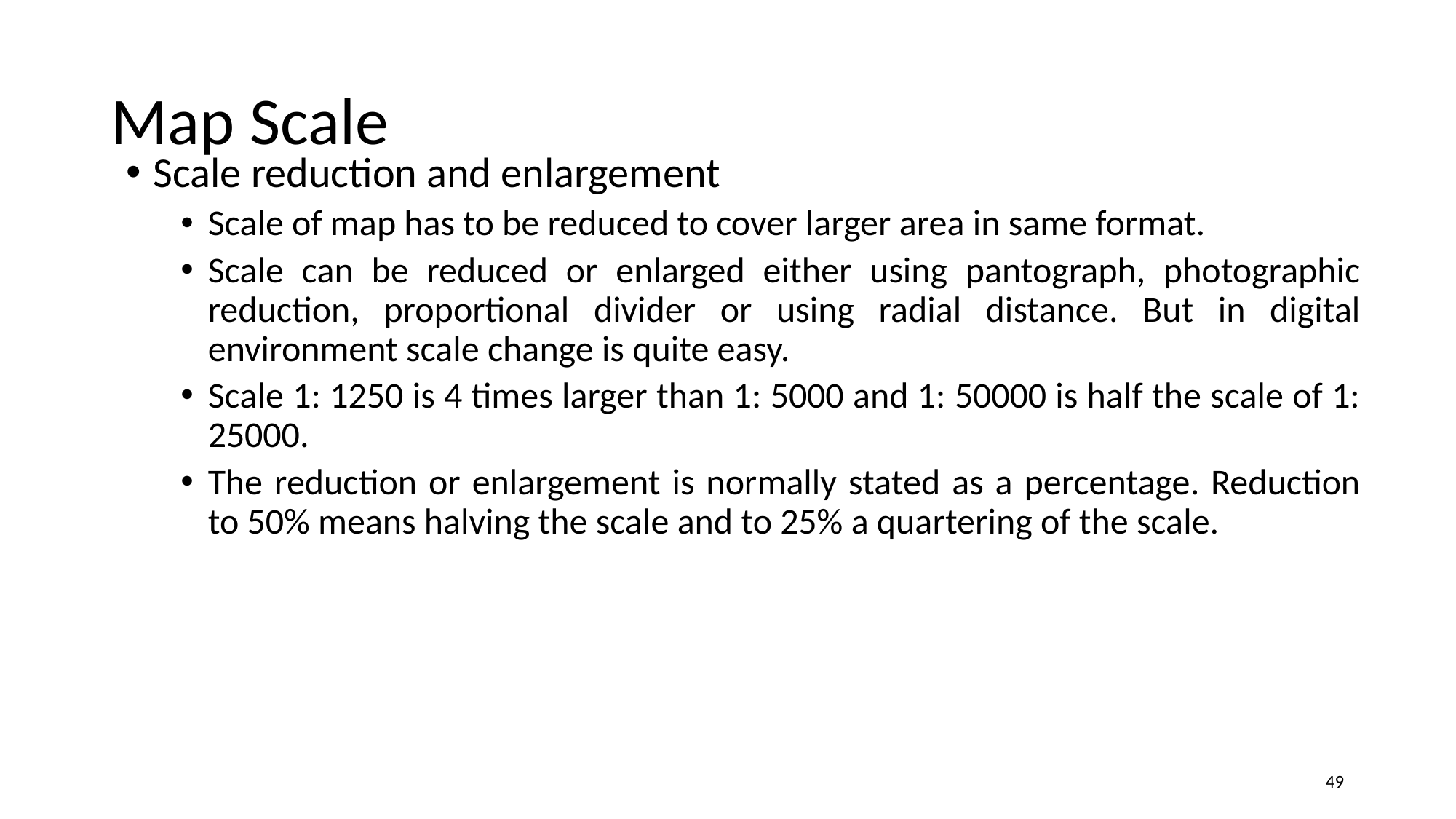

# Map Scale
Scale reduction and enlargement
Scale of map has to be reduced to cover larger area in same format.
Scale can be reduced or enlarged either using pantograph, photographic reduction, proportional divider or using radial distance. But in digital environment scale change is quite easy.
Scale 1: 1250 is 4 times larger than 1: 5000 and 1: 50000 is half the scale of 1: 25000.
The reduction or enlargement is normally stated as a percentage. Reduction to 50% means halving the scale and to 25% a quartering of the scale.
49